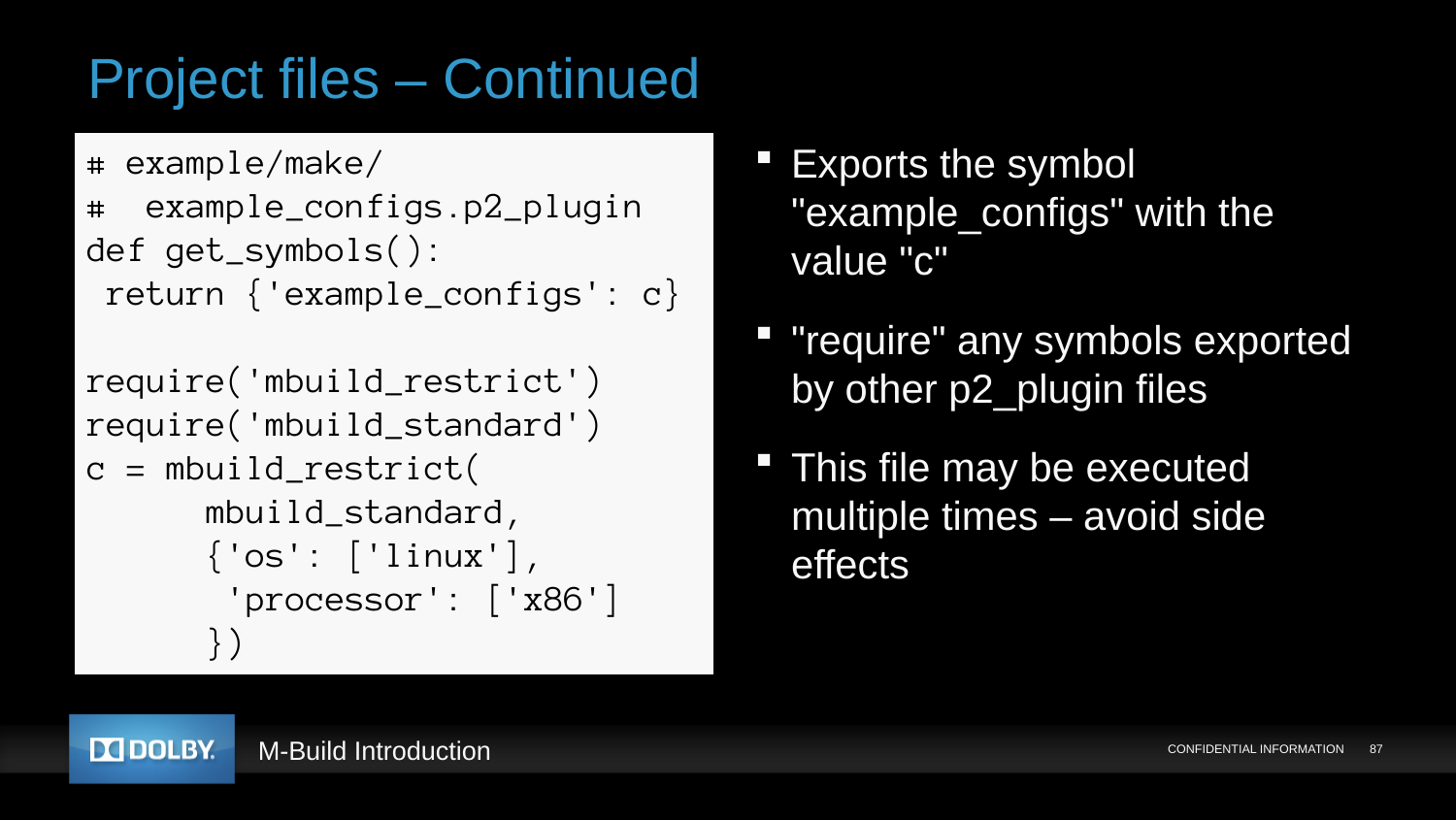

# Project files – Continued
# example/make/
#  example_configs.p2_plugin
def get_symbols():
 return {'example_configs': c}

require('mbuild_restrict')
require('mbuild_standard')
c = mbuild_restrict(
      mbuild_standard,
      {'os': ['linux'],
       'processor': ['x86']
      })
Exports the symbol "example_configs" with the value "c"
"require" any symbols exported by other p2_plugin files
This file may be executed multiple times – avoid side effects

CONFIDENTIAL INFORMATION
87